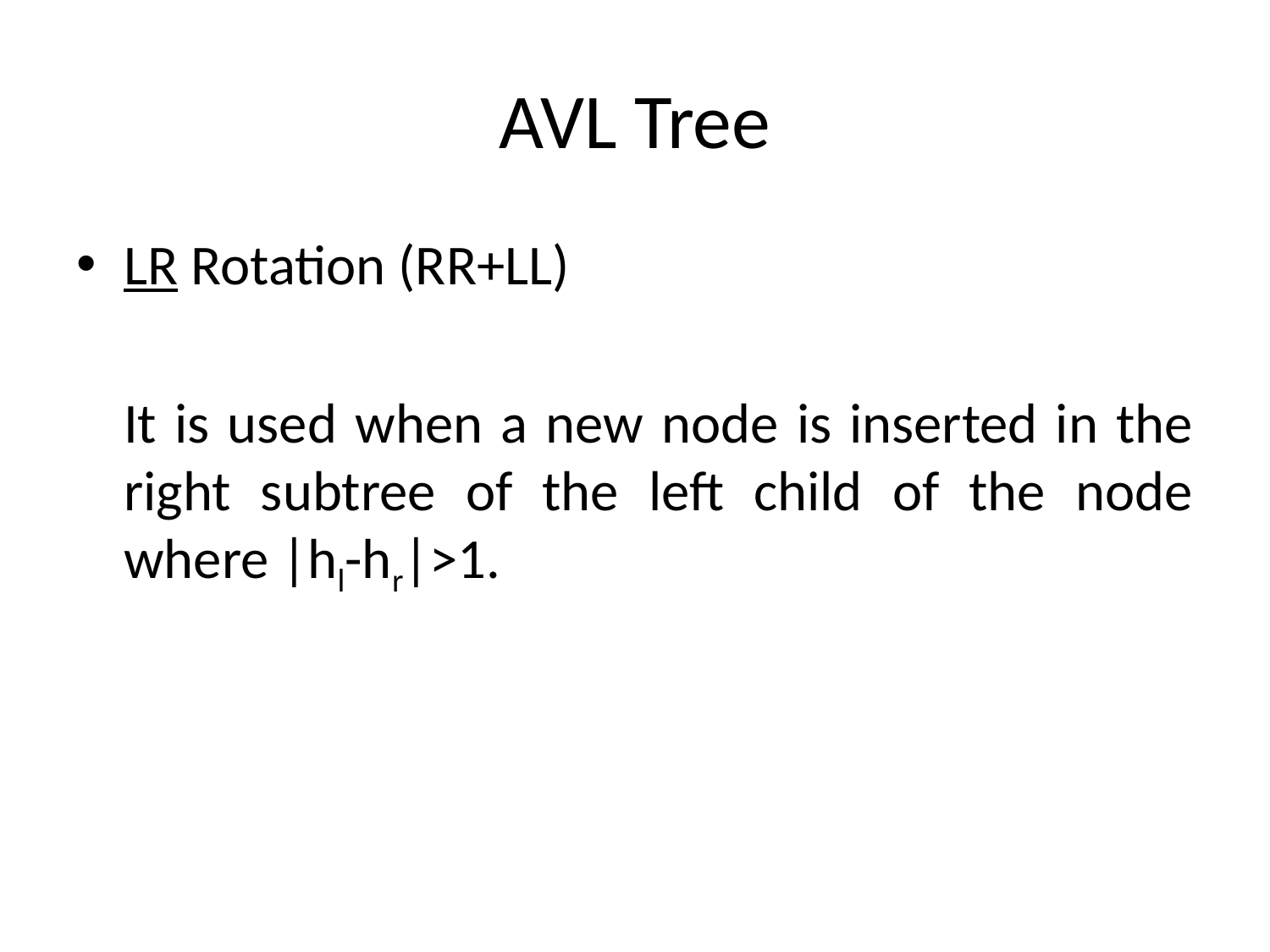

# AVL Tree
LR Rotation (RR+LL)

	It is used when a new node is inserted in the right subtree of the left child of the node where |hl-hr|>1.